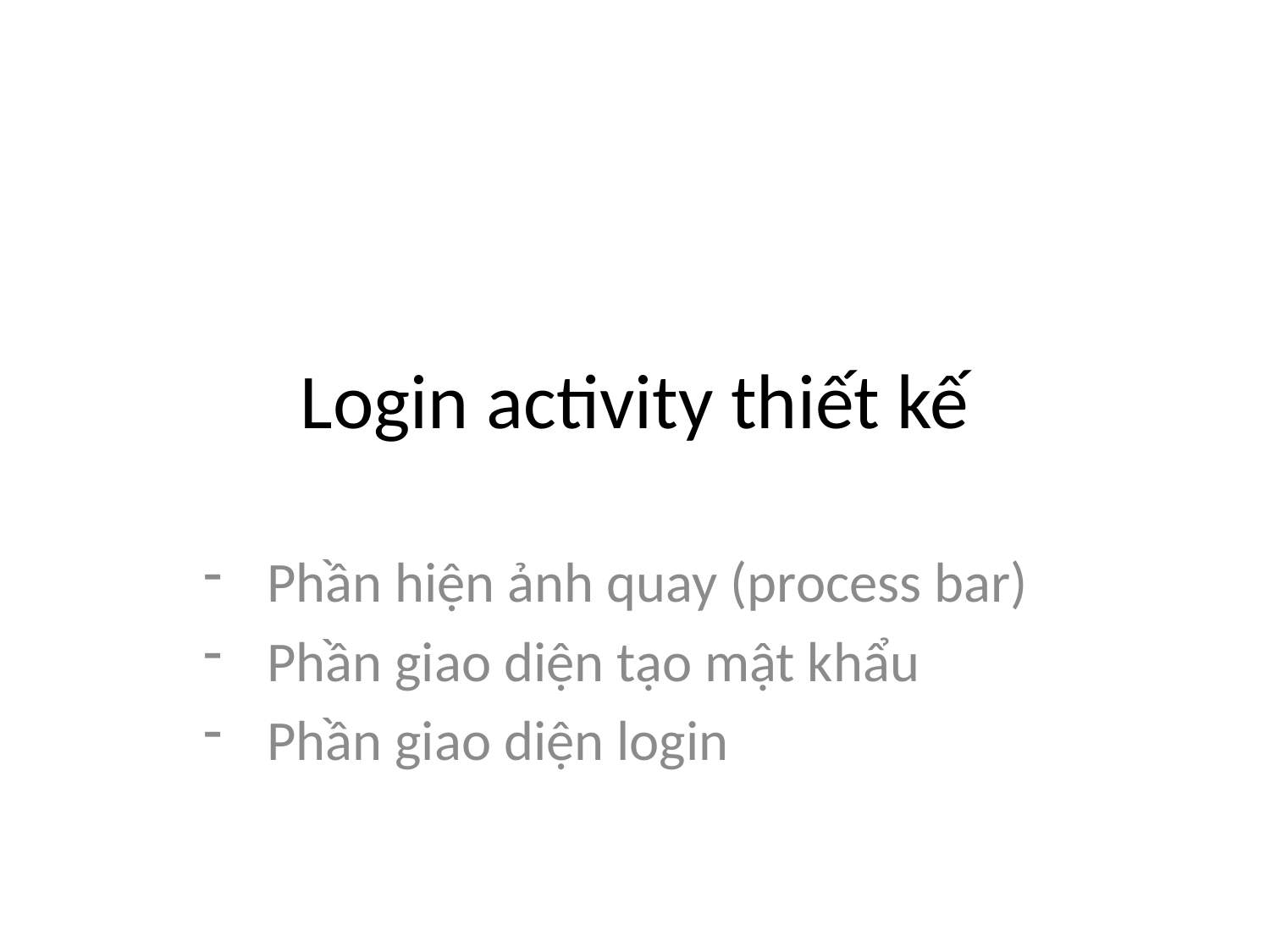

# Login activity thiết kế
Phần hiện ảnh quay (process bar)
Phần giao diện tạo mật khẩu
Phần giao diện login